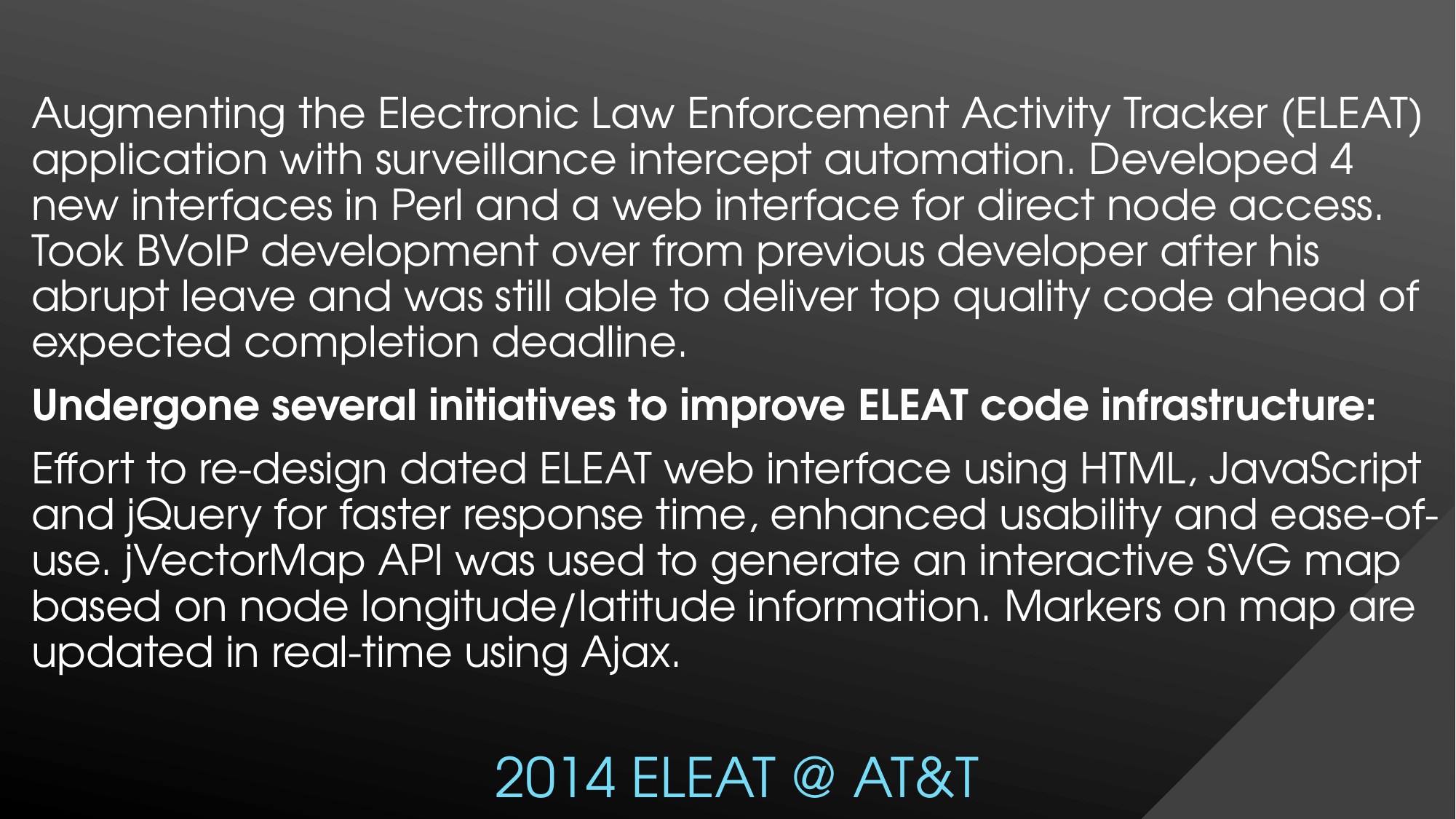

Augmenting the Electronic Law Enforcement Activity Tracker (ELEAT) application with surveillance intercept automation. Developed 4 new interfaces in Perl and a web interface for direct node access. Took BVoIP development over from previous developer after his abrupt leave and was still able to deliver top quality code ahead of expected completion deadline.
Undergone several initiatives to improve ELEAT code infrastructure:
Effort to re-design dated ELEAT web interface using HTML, JavaScript and jQuery for faster response time, enhanced usability and ease-of-use. jVectorMap API was used to generate an interactive SVG map based on node longitude/latitude information. Markers on map are updated in real-time using Ajax.
# 2014 ELEAT @ AT&T